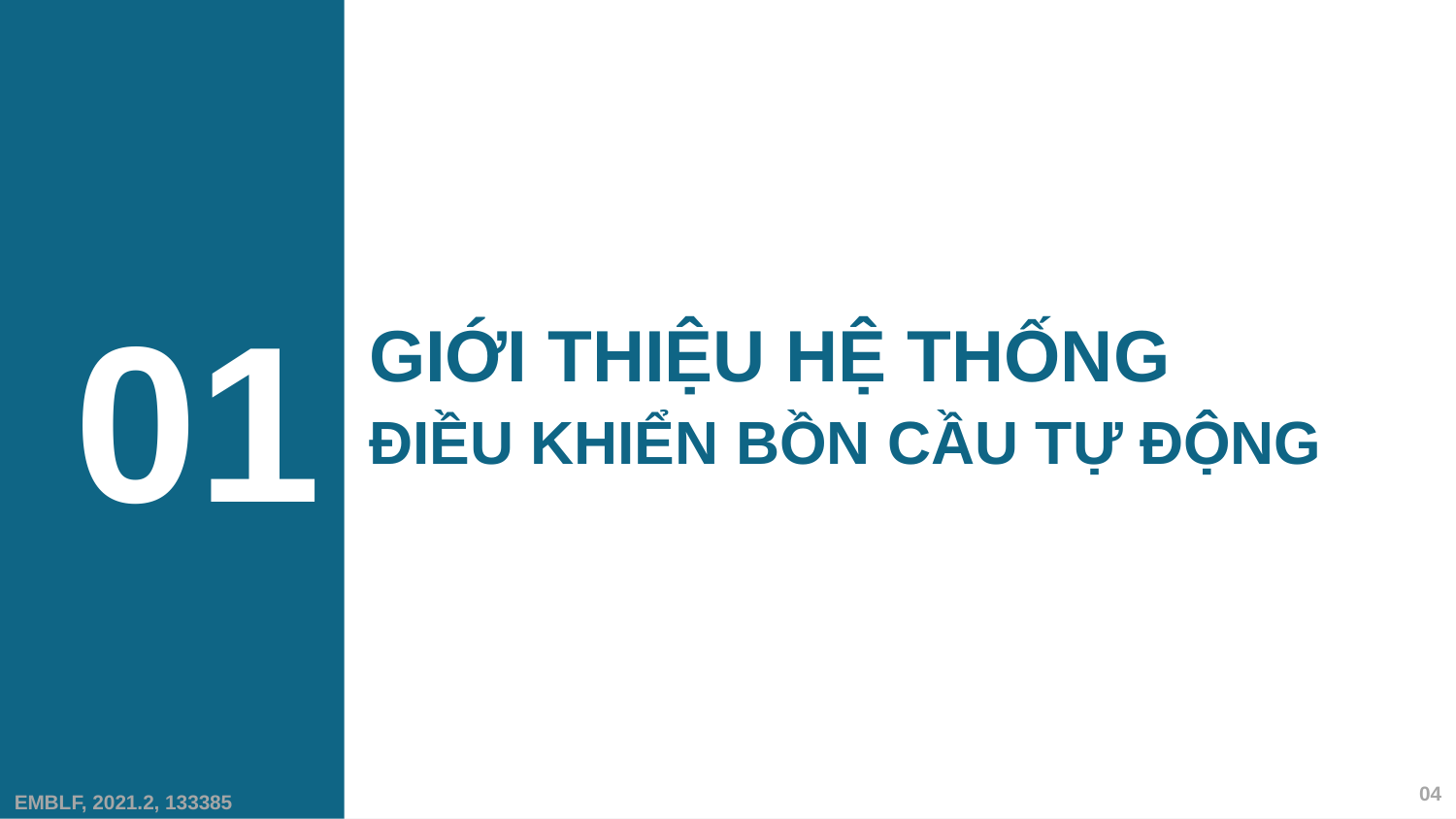

ESBLF, 2021.1, 12981

01
# GIỚI THIỆU HỆ THỐNG ĐIỀU KHIỂN BỒN CẦU TỰ ĐỘNG
04
EMBLF, 2021.2, 133385